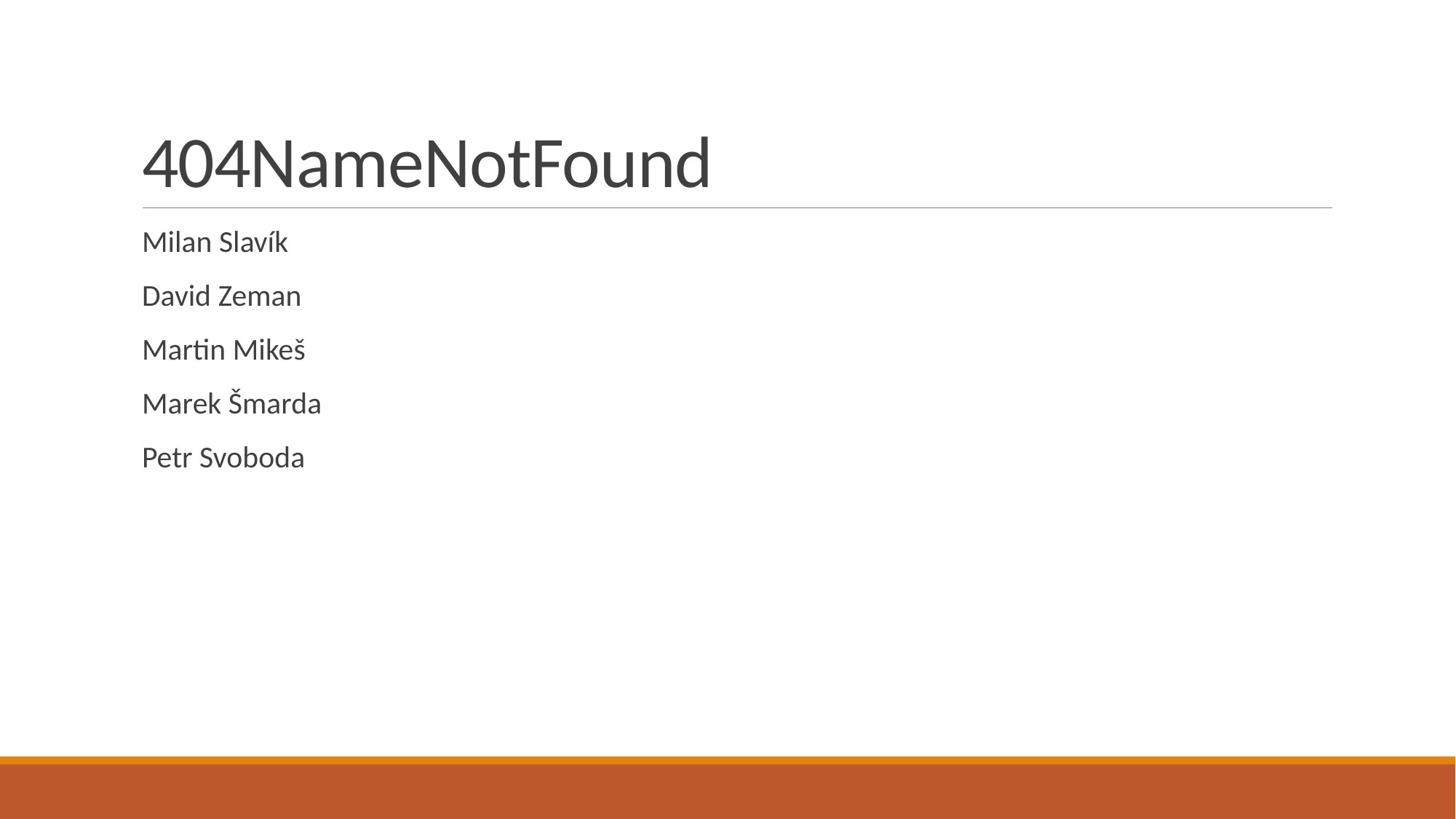

# 404NameNotFound
Milan Slavík
David Zeman
Martin Mikeš
Marek Šmarda
Petr Svoboda